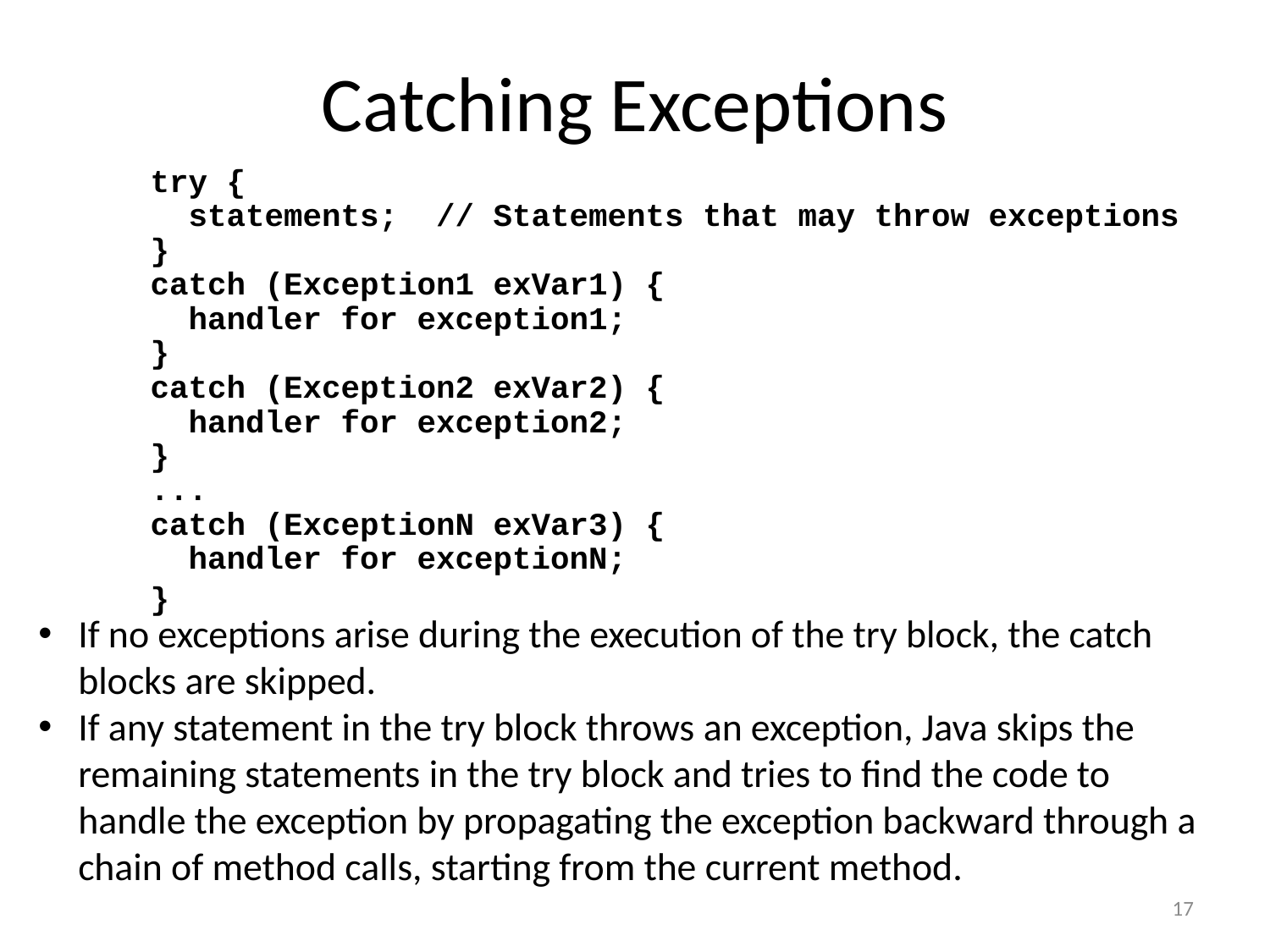

# Catching Exceptions
try {
  statements;  // Statements that may throw exceptions
}
catch (Exception1 exVar1) {
  handler for exception1;
}
catch (Exception2 exVar2) {
  handler for exception2;
}
...
catch (ExceptionN exVar3) {
  handler for exceptionN;
}
If no exceptions arise during the execution of the try block, the catch blocks are skipped.
If any statement in the try block throws an exception, Java skips the remaining statements in the try block and tries to find the code to handle the exception by propagating the exception backward through a chain of method calls, starting from the current method.
17